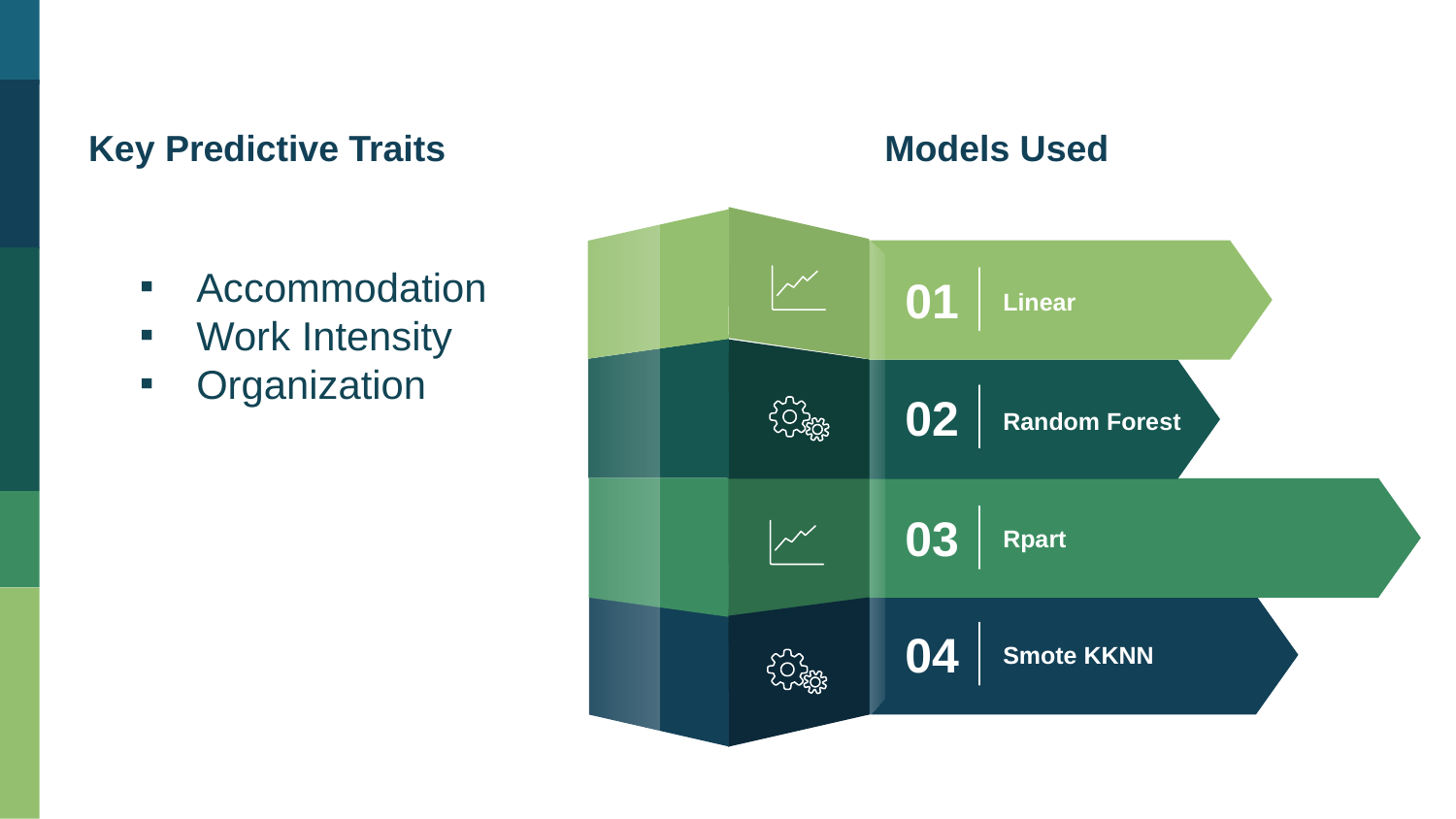

Key Predictive Traits
Models Used

Accommodation
Work Intensity
Organization

01
Linear

02
Random Forest

Rpart
03

Smote KKNN
04